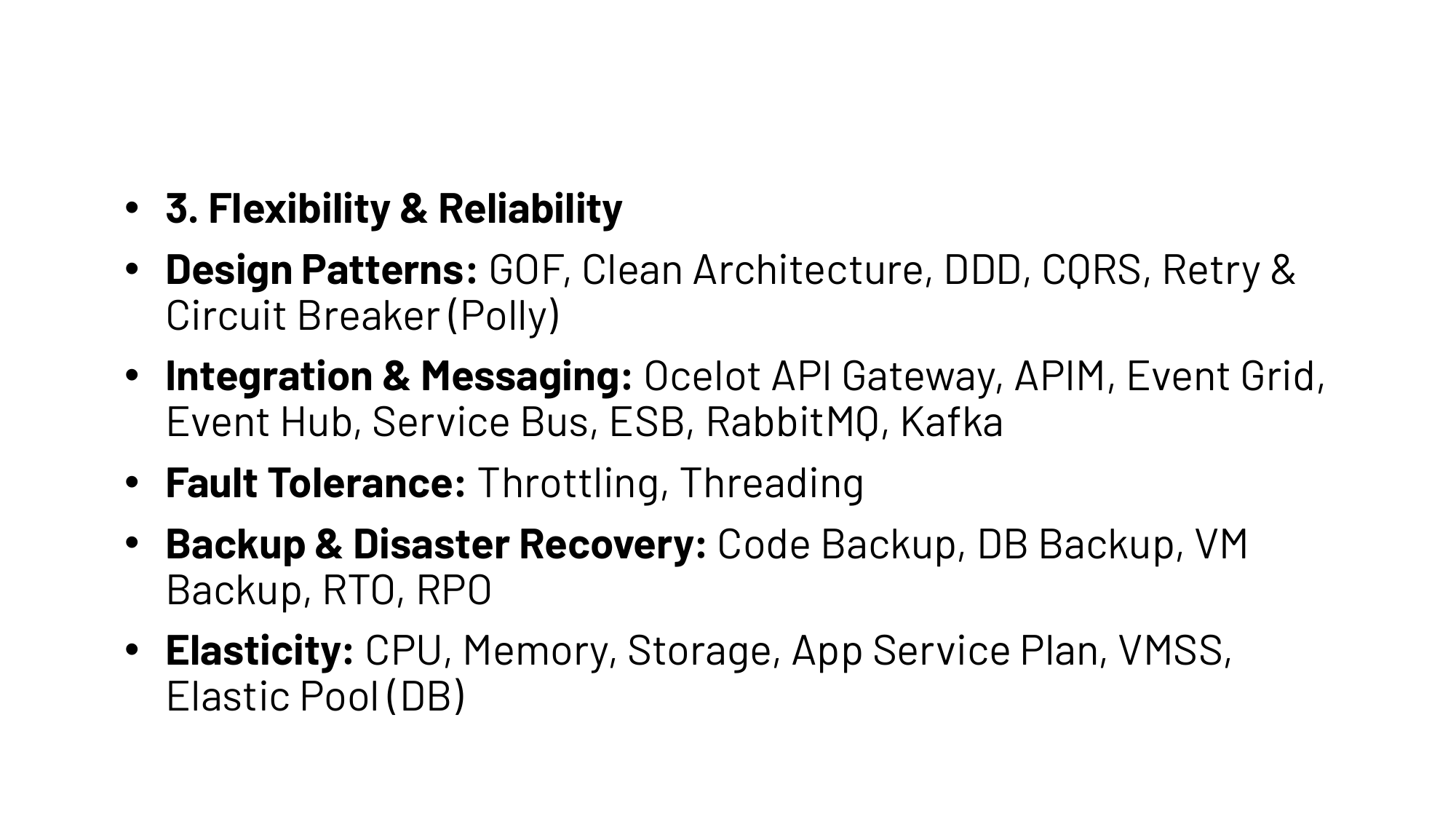

#
3. Flexibility & Reliability
Design Patterns: GOF, Clean Architecture, DDD, CQRS, Retry & Circuit Breaker (Polly)
Integration & Messaging: Ocelot API Gateway, APIM, Event Grid, Event Hub, Service Bus, ESB, RabbitMQ, Kafka
Fault Tolerance: Throttling, Threading
Backup & Disaster Recovery: Code Backup, DB Backup, VM Backup, RTO, RPO
Elasticity: CPU, Memory, Storage, App Service Plan, VMSS, Elastic Pool (DB)